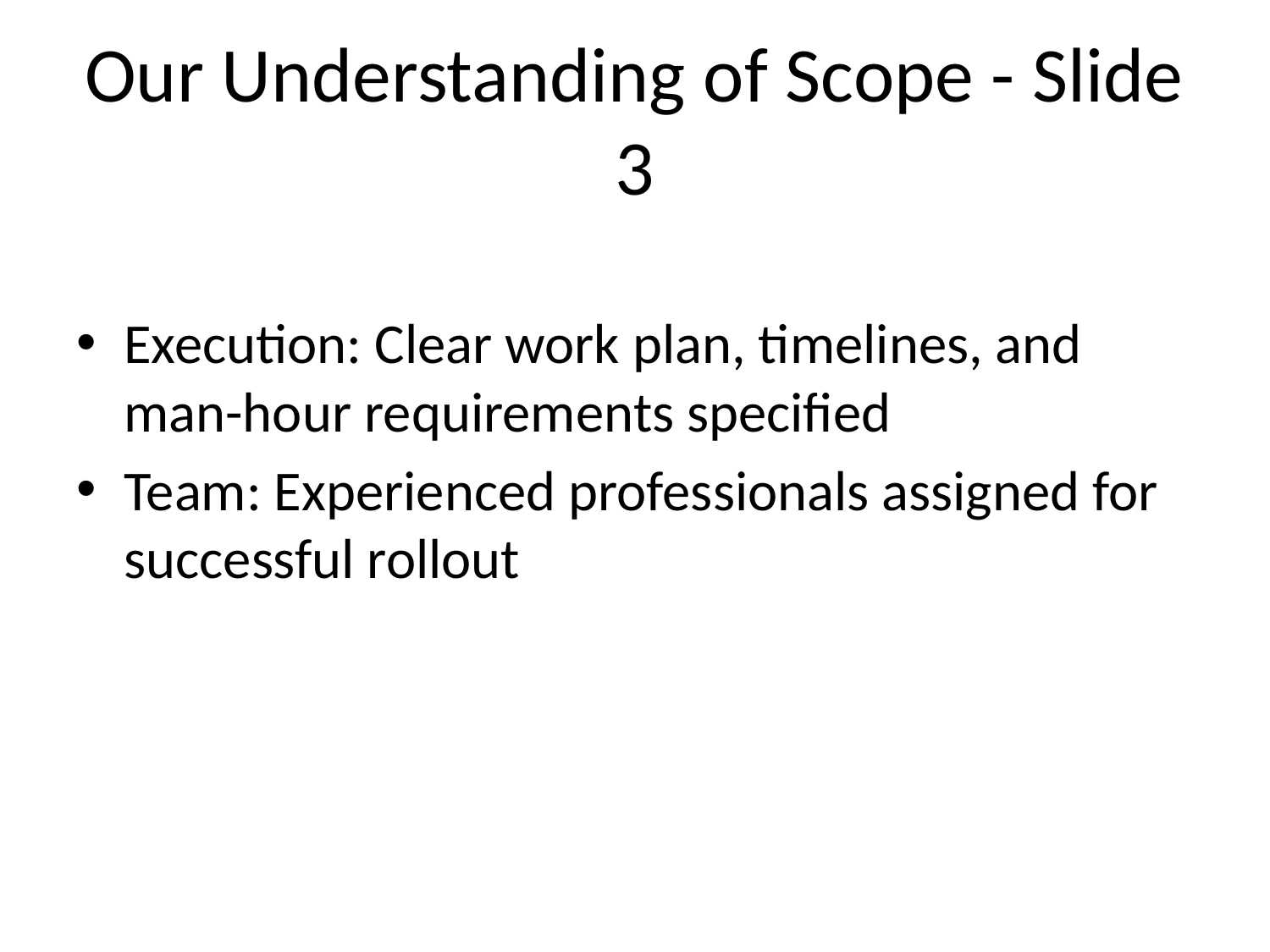

# Our Understanding of Scope - Slide 3

Execution: Clear work plan, timelines, and man-hour requirements specified
Team: Experienced professionals assigned for successful rollout